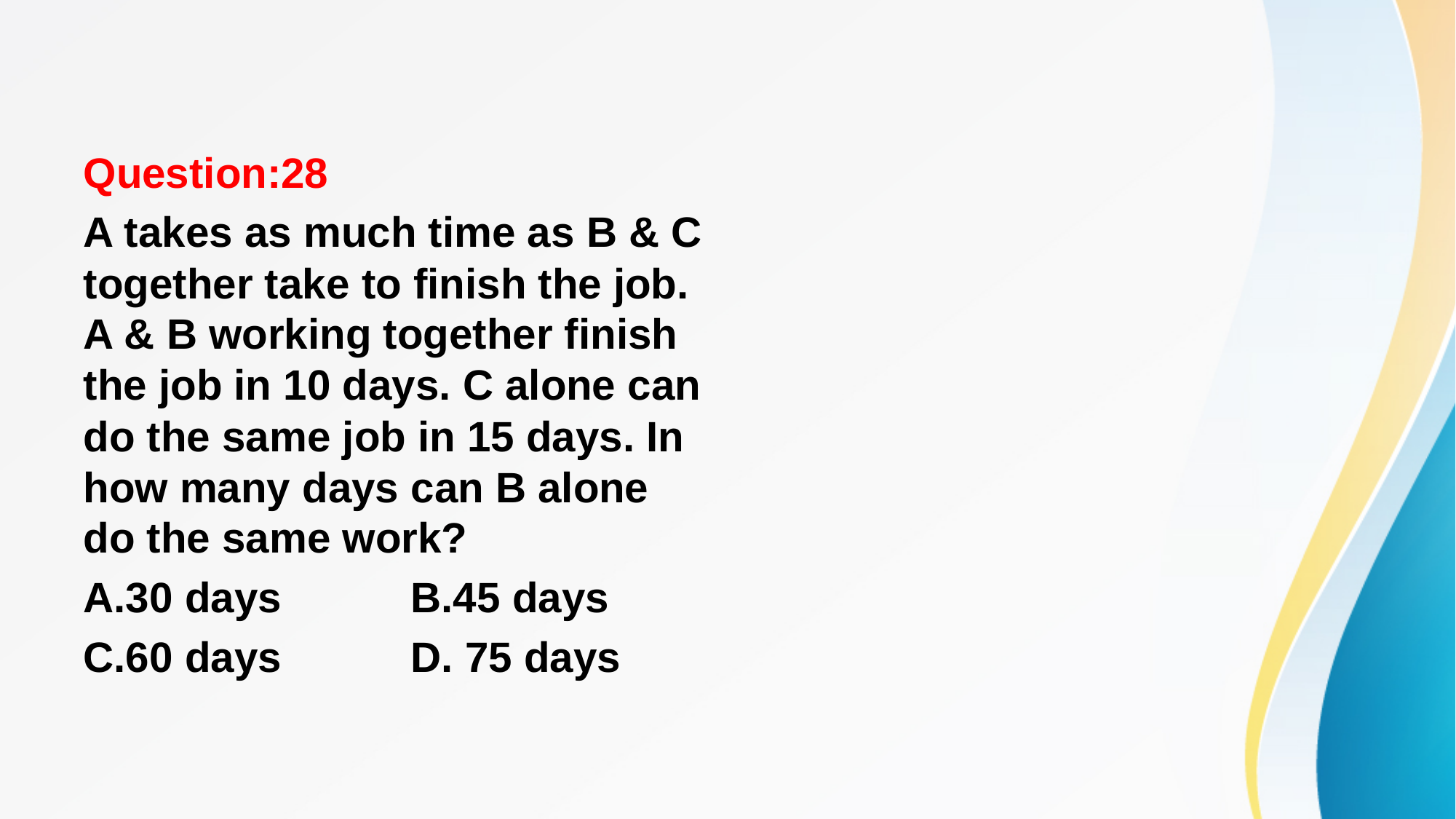

#
Question:28
A takes as much time as B & C together take to finish the job. A & B working together finish the job in 10 days. C alone can do the same job in 15 days. In how many days can B alone do the same work?
A.30 days		B.45 days
C.60 days		D. 75 days